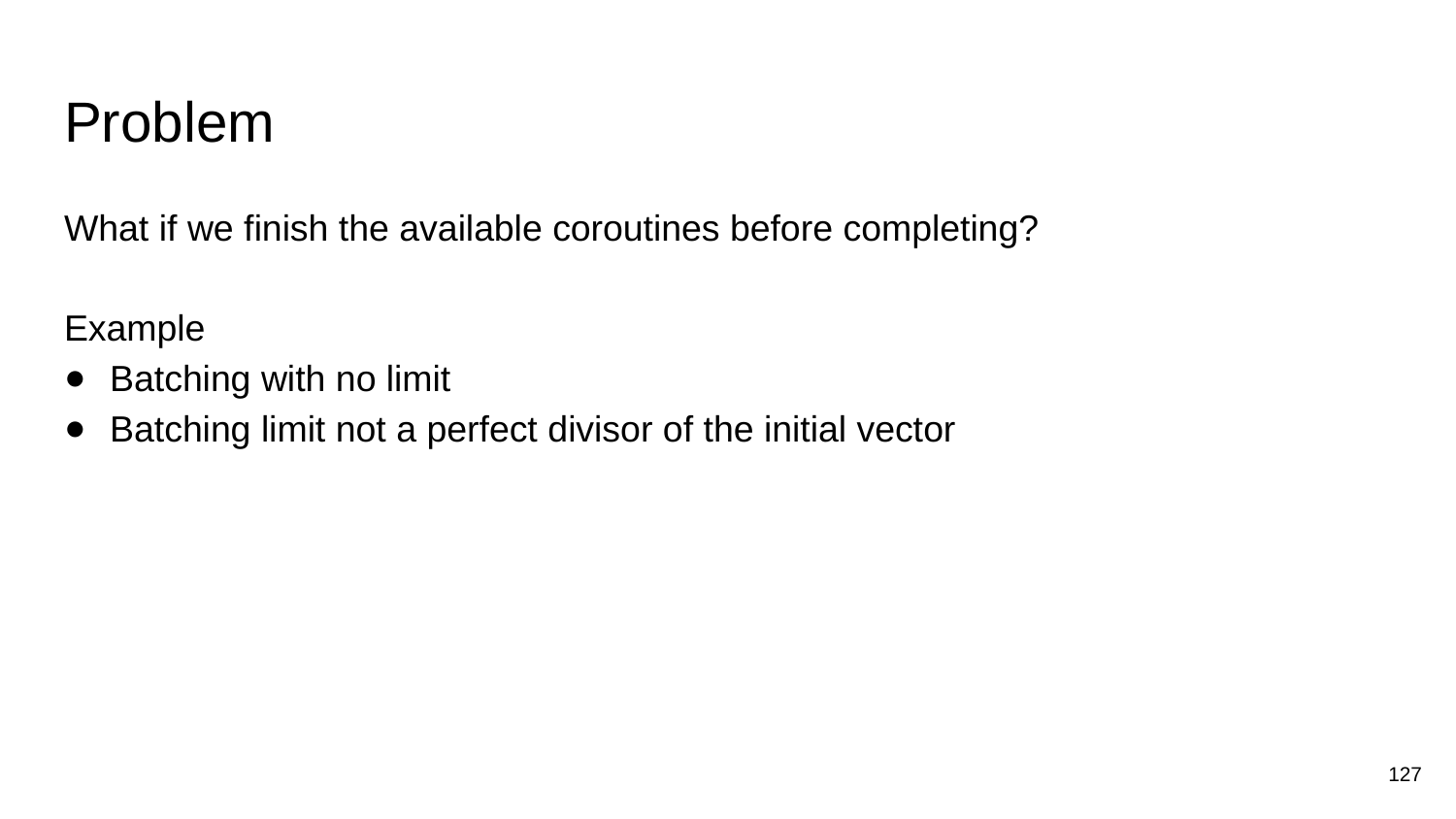

# Problem
What if we finish the available coroutines before completing?

Example
Batching with no limit
Batching limit not a perfect divisor of the initial vector
127